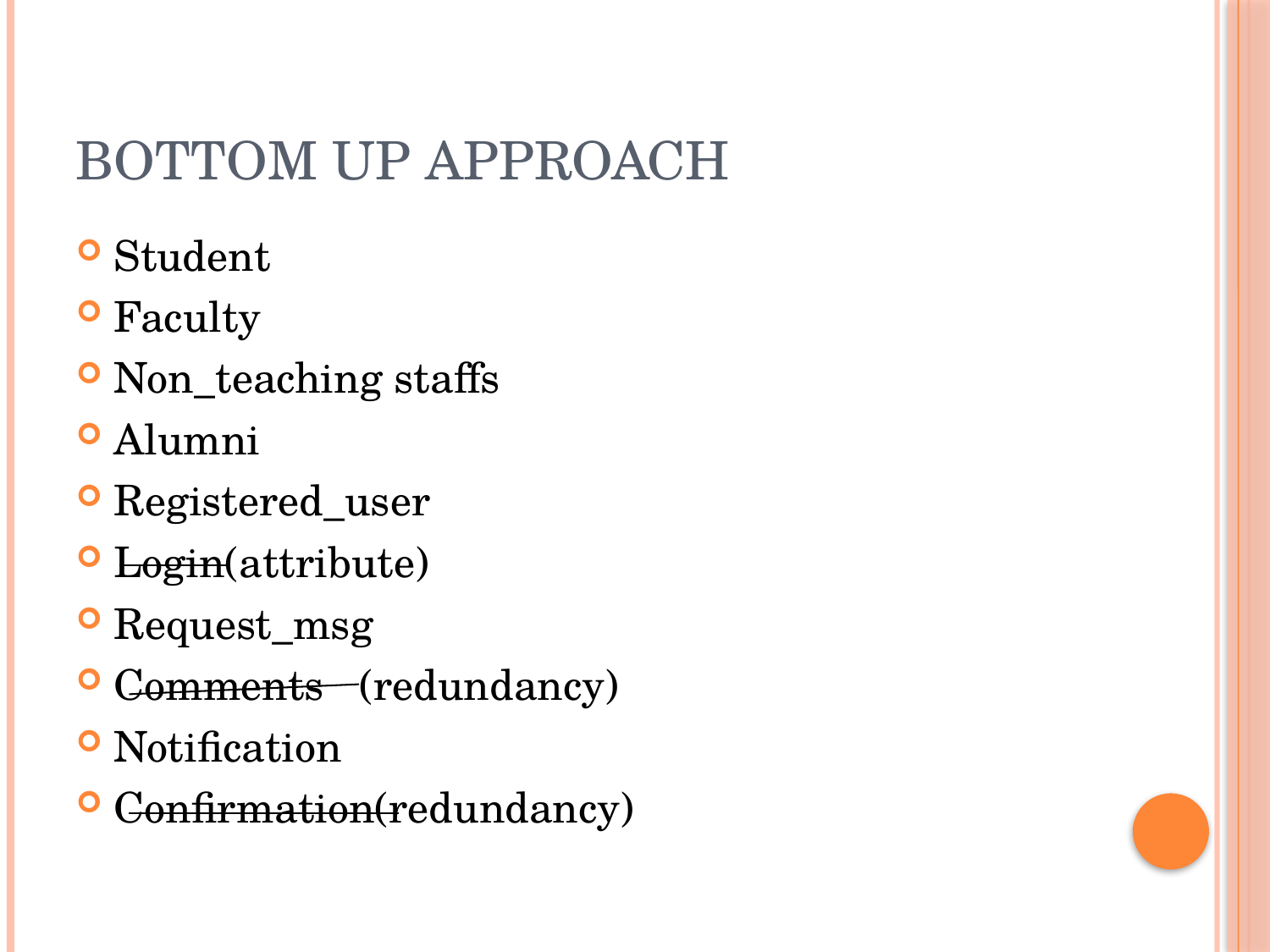

# BOTTOM UP APPROACH
Student
Faculty
Non_teaching staffs
Alumni
Registered_user
Login(attribute)
Request_msg
Comments   (redundancy)
Notification
Confirmation(redundancy)